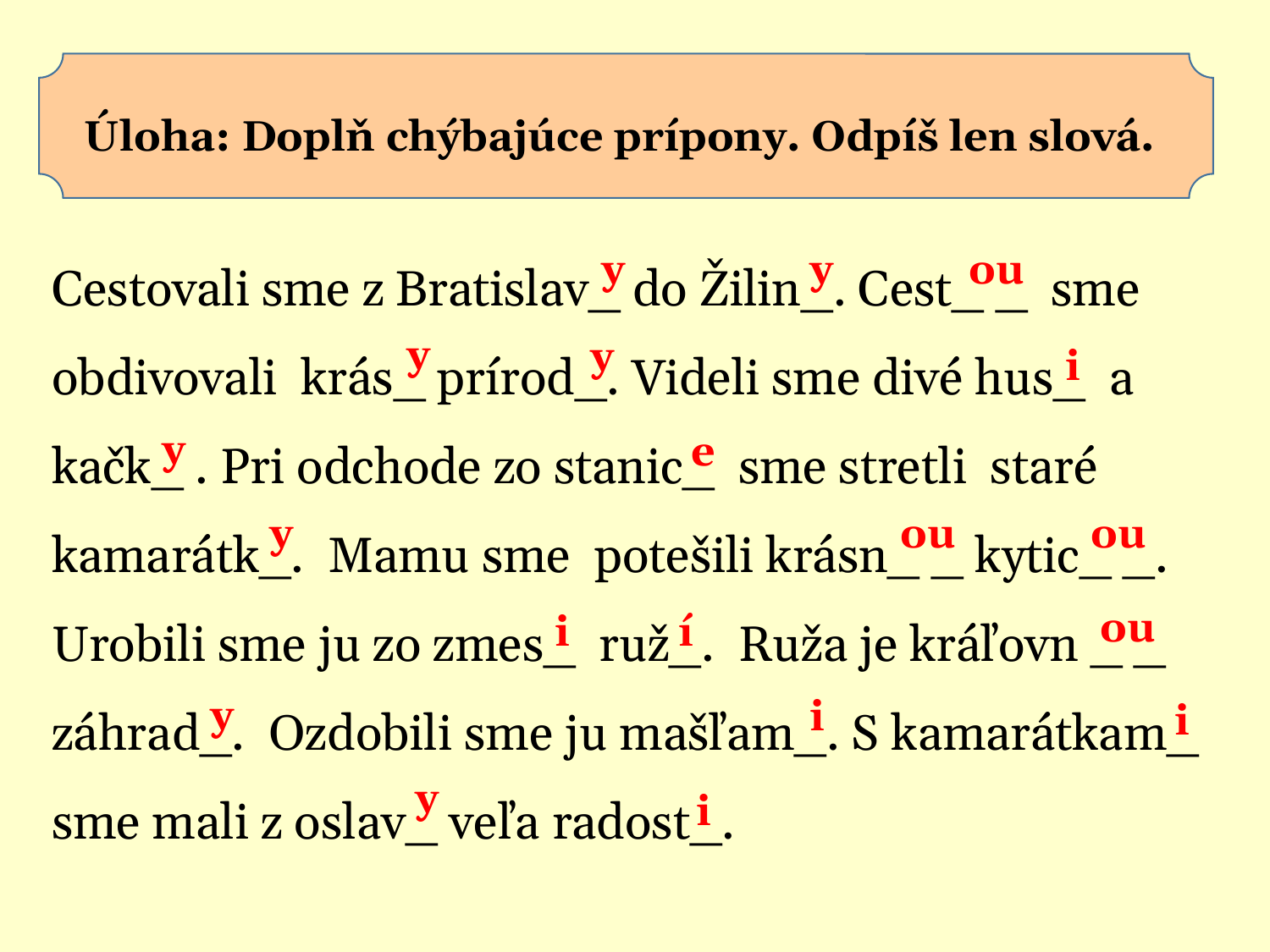

Úloha: Doplň chýbajúce prípony. Odpíš len slová.
Cestovali sme z Bratislav_ do Žilin_. Cest_ _  sme obdivovali  krás_ prírod_. Videli sme divé hus_  a kačk_ . Pri odchode zo stanic_  sme stretli  staré kamarátk_.  Mamu sme  potešili krásn_ _ kytic_ _. Urobili sme ju zo zmes_  ruž_.  Ruža je kráľovn _ _  záhrad_.  Ozdobili sme ju mašľam_. S kamarátkam_ sme mali z oslav_ veľa radost_.
y
y
ou
y
y
i
y
e
ou
ou
y
ou
i
í
y
i
i
y
i